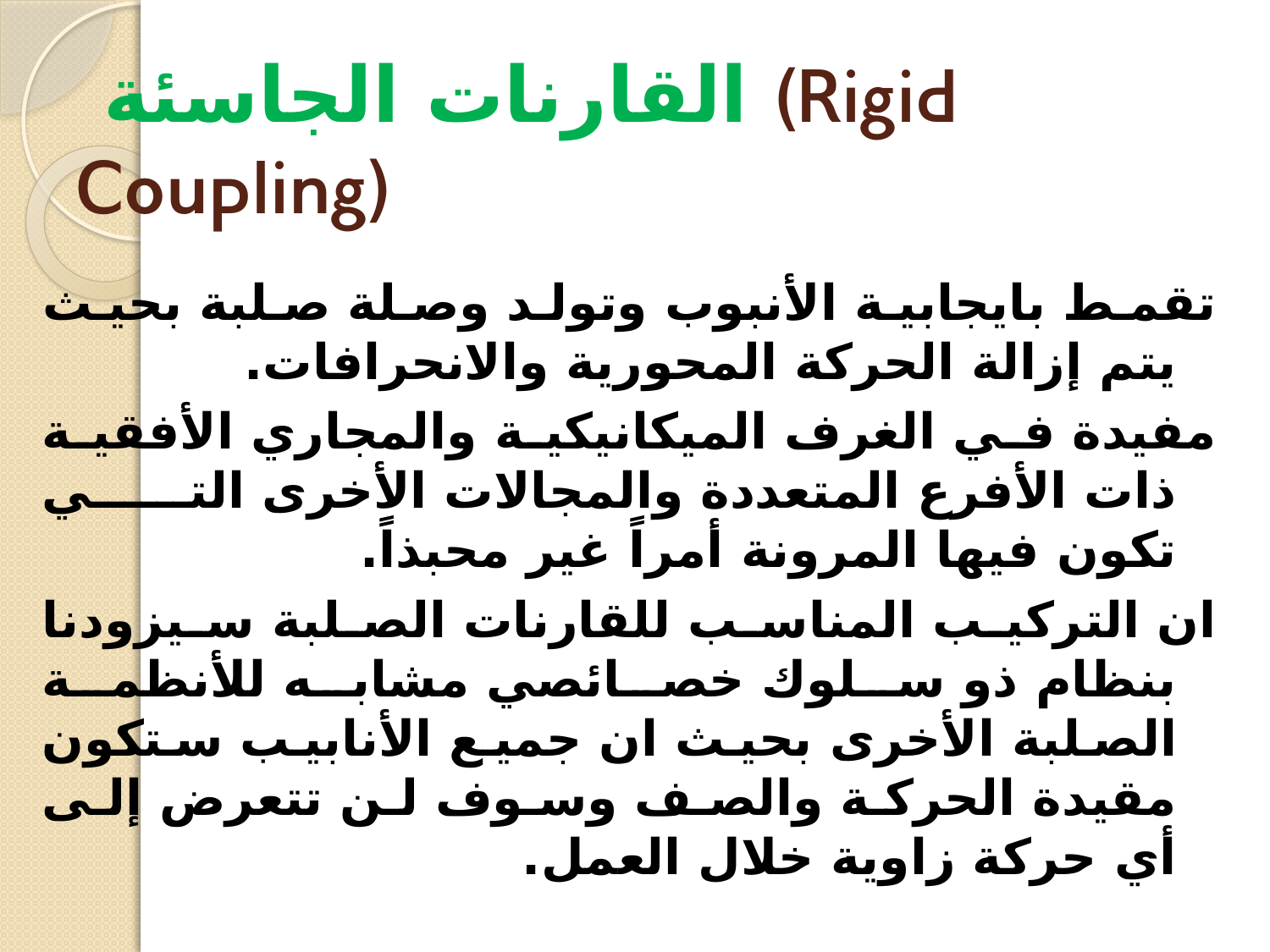

# القارنات الجاسئة (Rigid Coupling)
تقمط بايجابية الأنبوب وتولد وصلة صلبة بحيث يتم إزالة الحركة المحورية والانحرافات.
مفيدة في الغرف الميكانيكية والمجاري الأفقية ذات الأفرع المتعددة والمجالات الأخرى التي تكون فيها المرونة أمراً غير محبذاً.
ان التركيب المناسب للقارنات الصلبة سيزودنا بنظام ذو سلوك خصائصي مشابه للأنظمة الصلبة الأخرى بحيث ان جميع الأنابيب ستكون مقيدة الحركة والصف وسوف لن تتعرض إلى أي حركة زاوية خلال العمل.